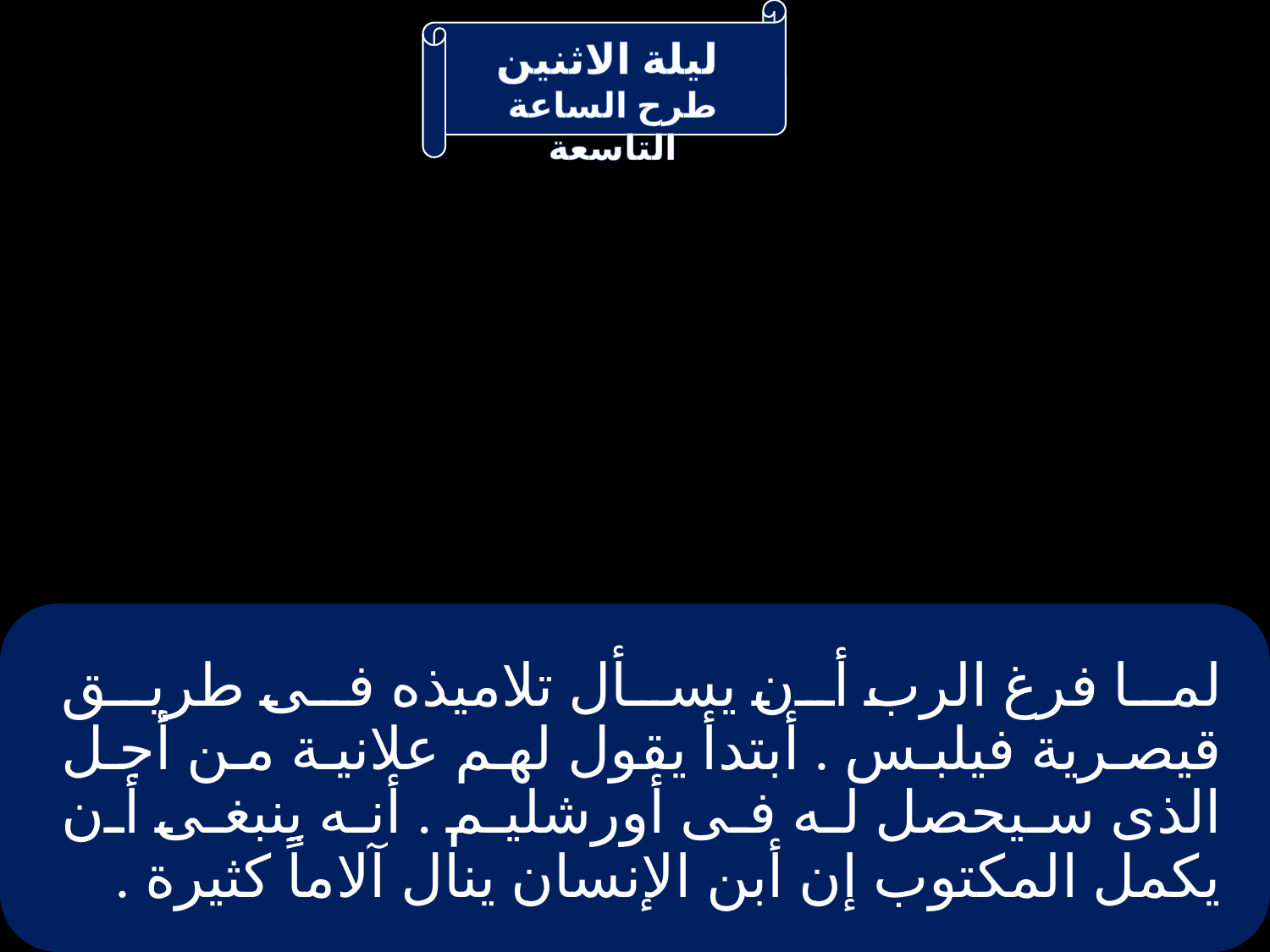

# لما فرغ الرب أن يسأل تلاميذه فى طريق قيصرية فيلبس . أبتدأ يقول لهم علانية من أجل الذى سيحصل له فى أورشليم . أنه ينبغى أن يكمل المكتوب إن أبن الإنسان ينال آلاماً كثيرة .